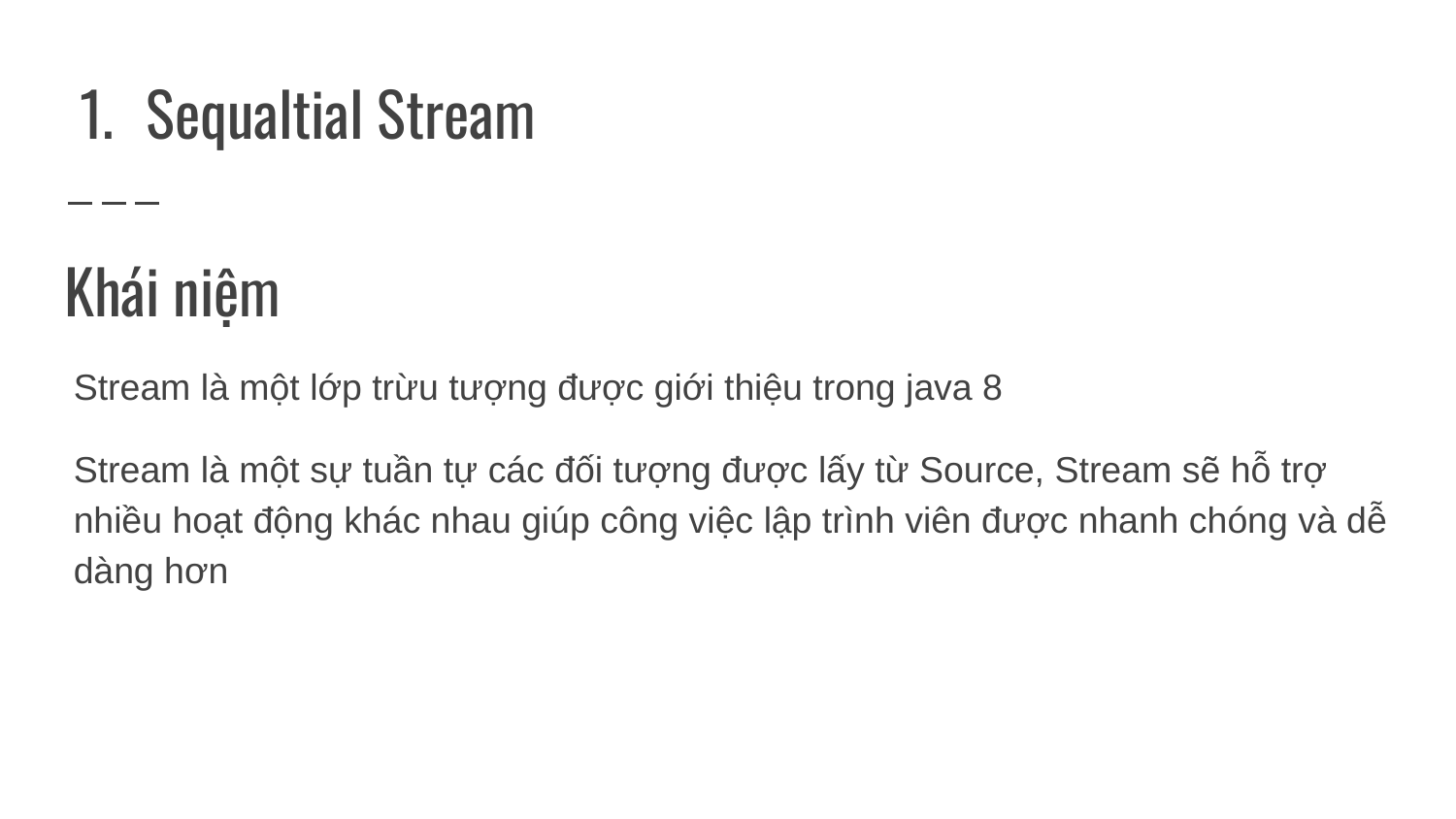

Sequaltial Stream
# Khái niệm
Stream là một lớp trừu tượng được giới thiệu trong java 8
Stream là một sự tuần tự các đối tượng được lấy từ Source, Stream sẽ hỗ trợ nhiều hoạt động khác nhau giúp công việc lập trình viên được nhanh chóng và dễ dàng hơn